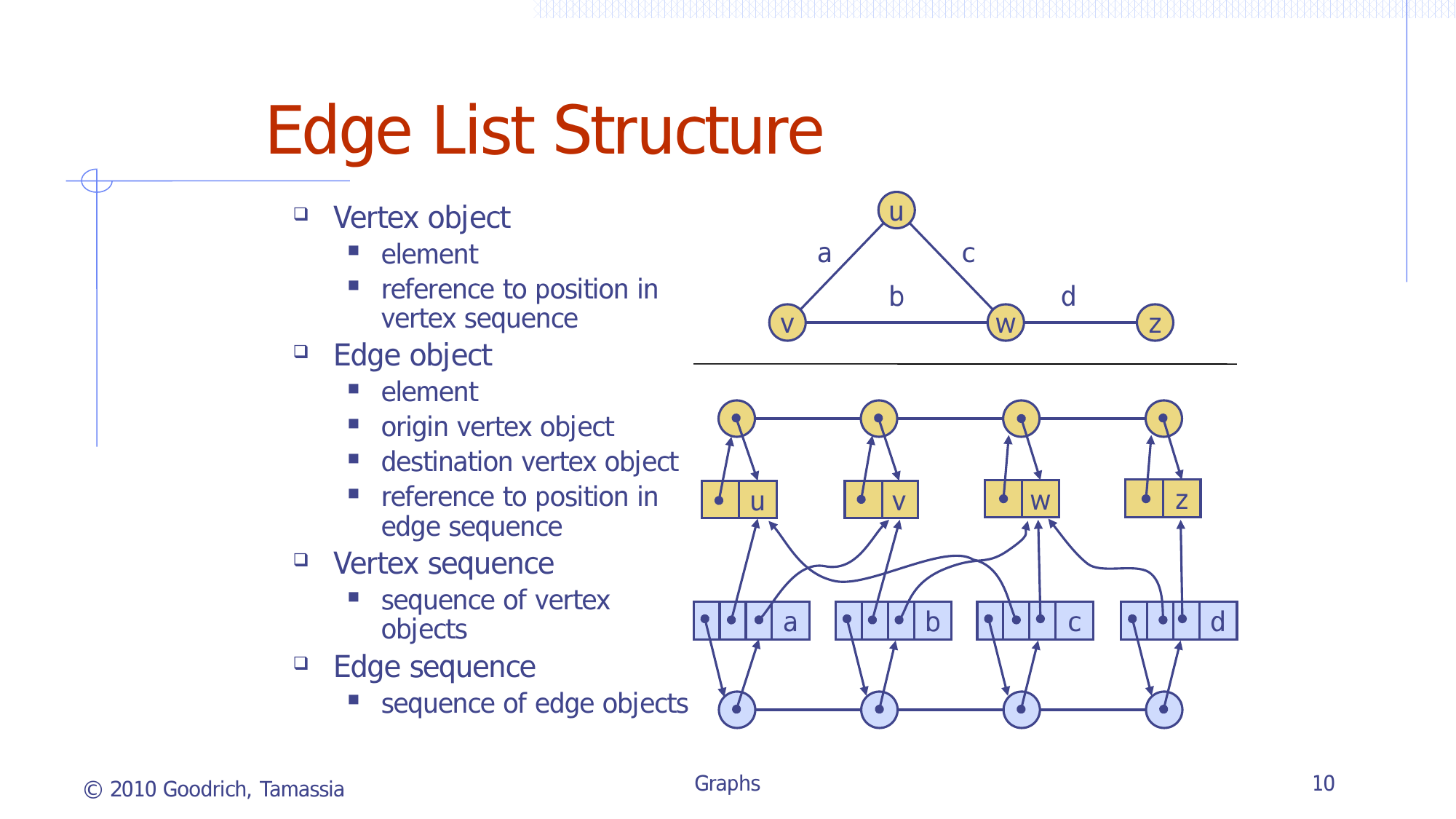

# Edge List Structure
u
Vertex object
element
reference to position in vertex sequence
Edge object
element
origin vertex object
destination vertex object
reference to position in edge sequence
Vertex sequence
sequence of vertex objects
Edge sequence
sequence of edge objects
a
c
b
d
v
w
z

z

w

u

v

a

b

c

d

Graphs
10